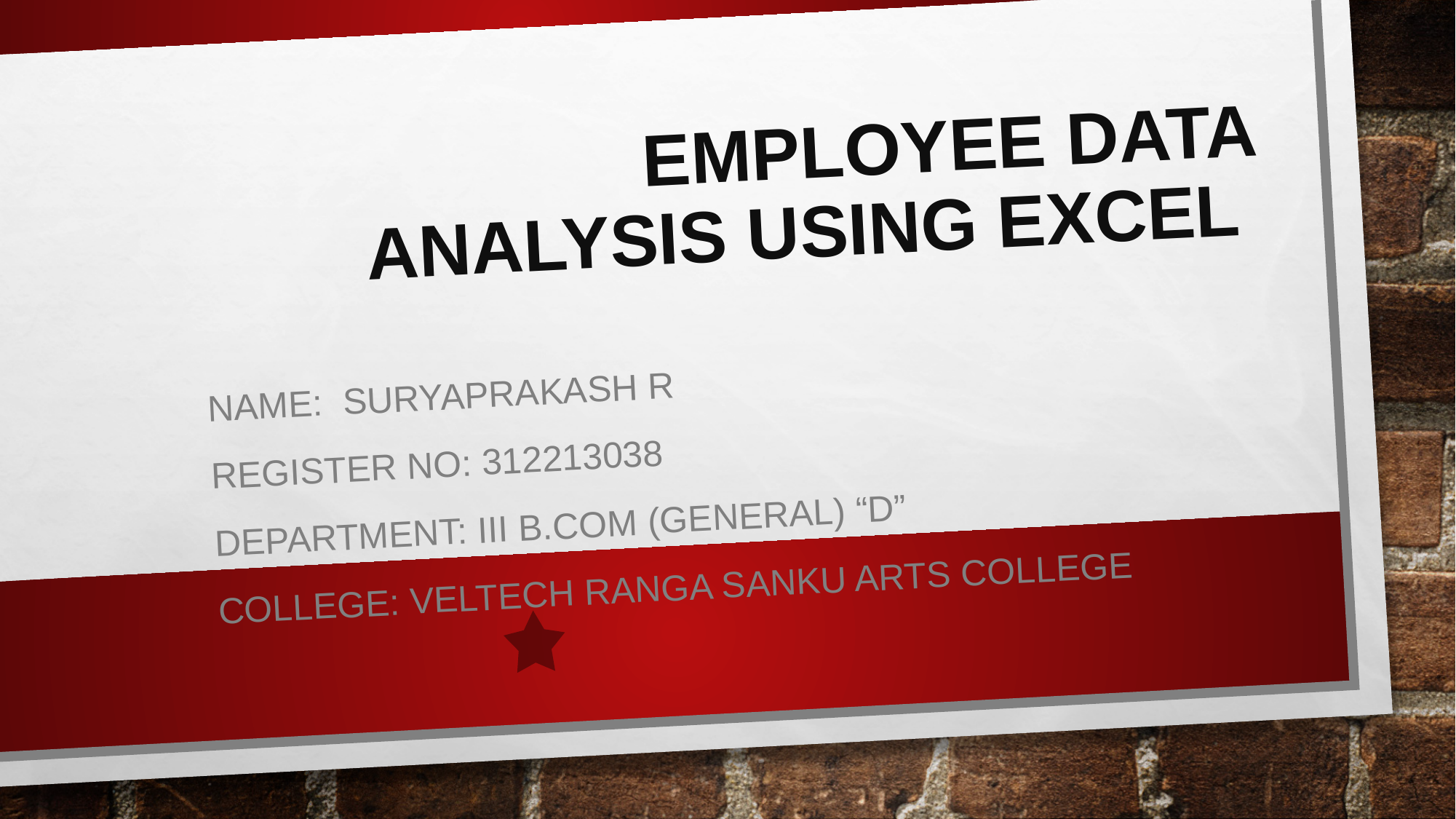

# Employee Data Analysis using Excel
NAME:  SURYAPRAKASH R
REGISTER NO: 312213038
DEPARTMENT: III B.COM (General) “D”
COLLEGE: VELTECH RANGA SANKU ARTS COLLEGE